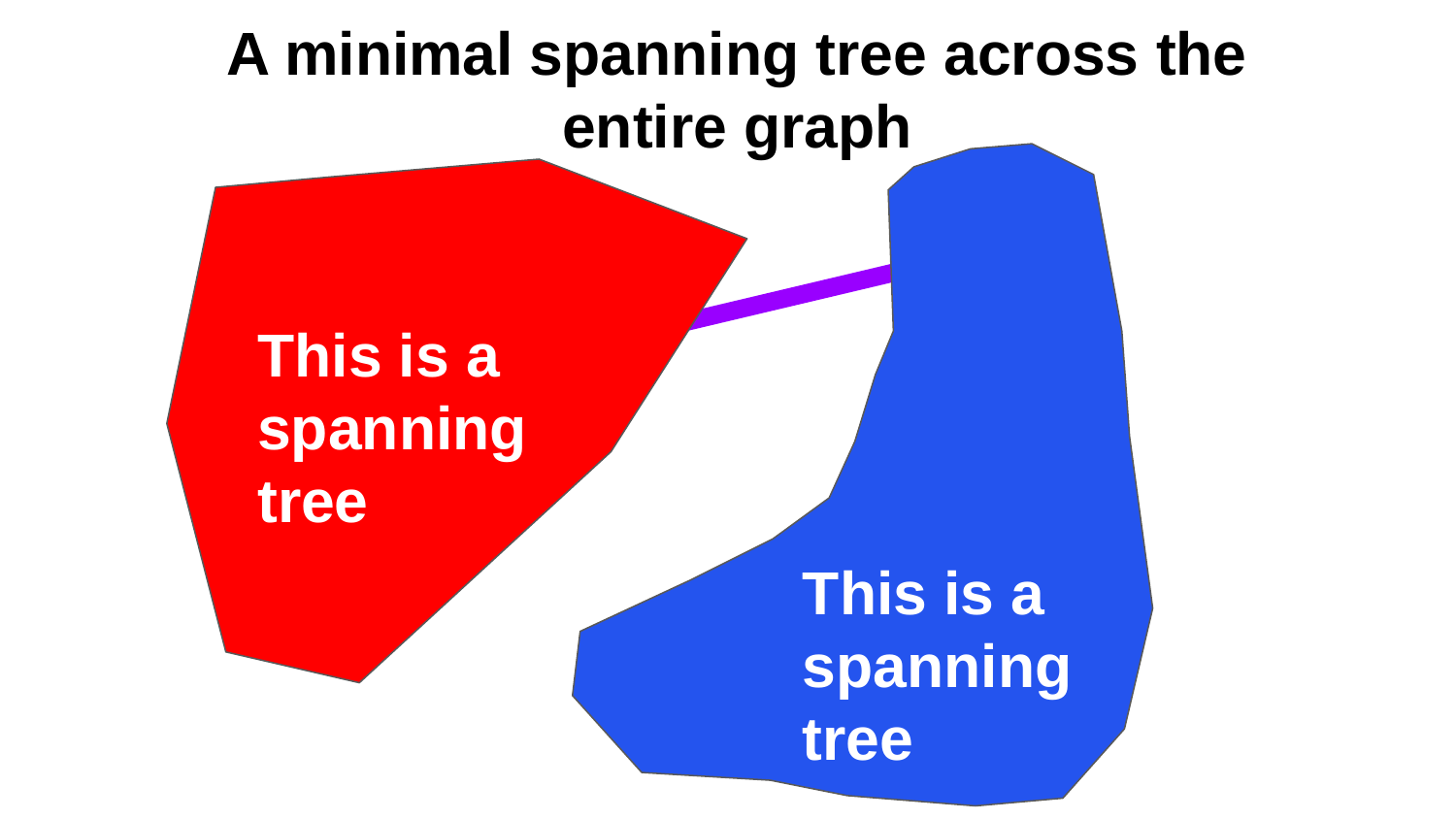

A minimal spanning tree across the entire graph

This is a spanning tree
This is a spanning tree